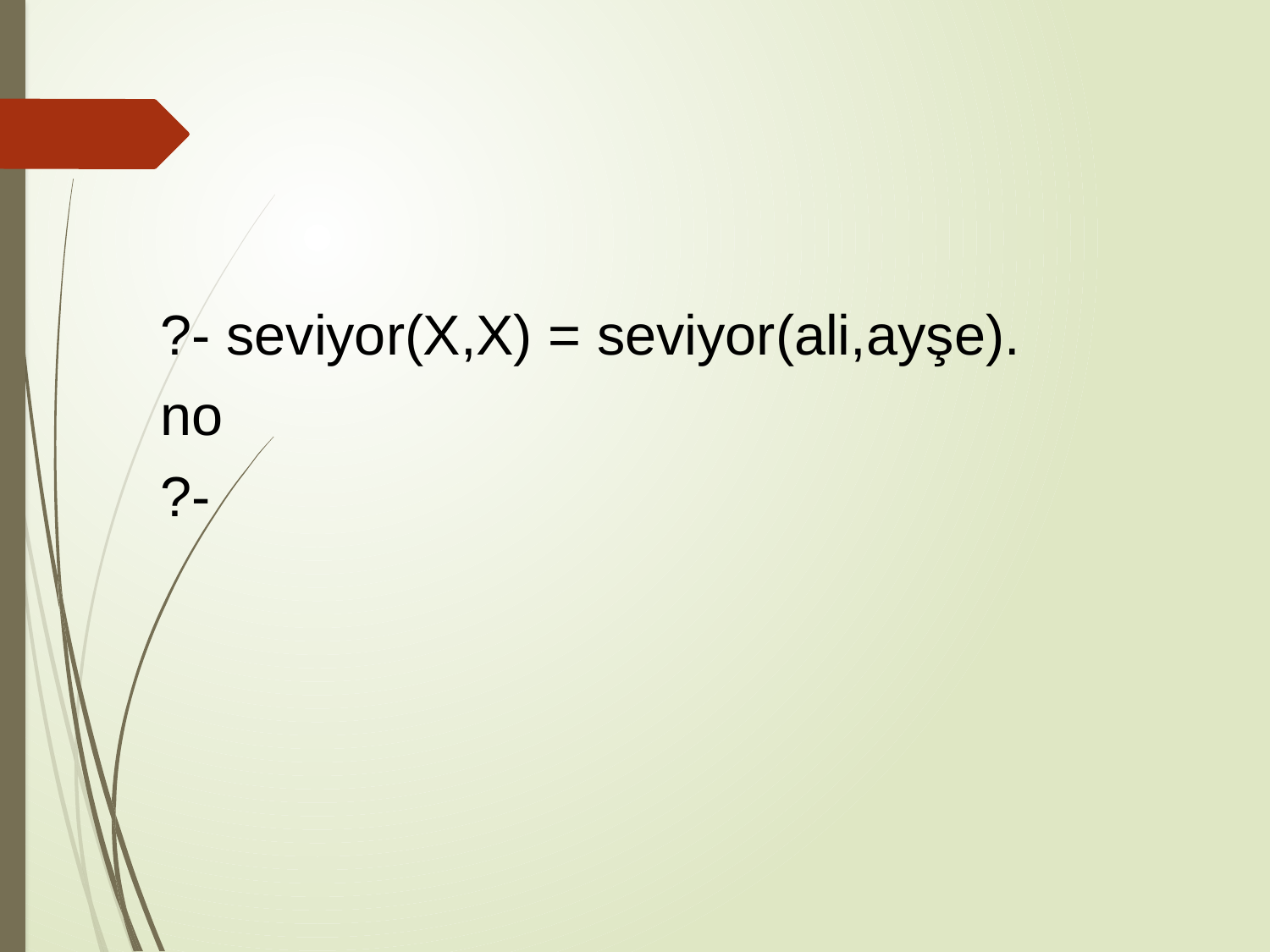

#
?- seviyor(X,X) = seviyor(ali,ayşe).
no
?-